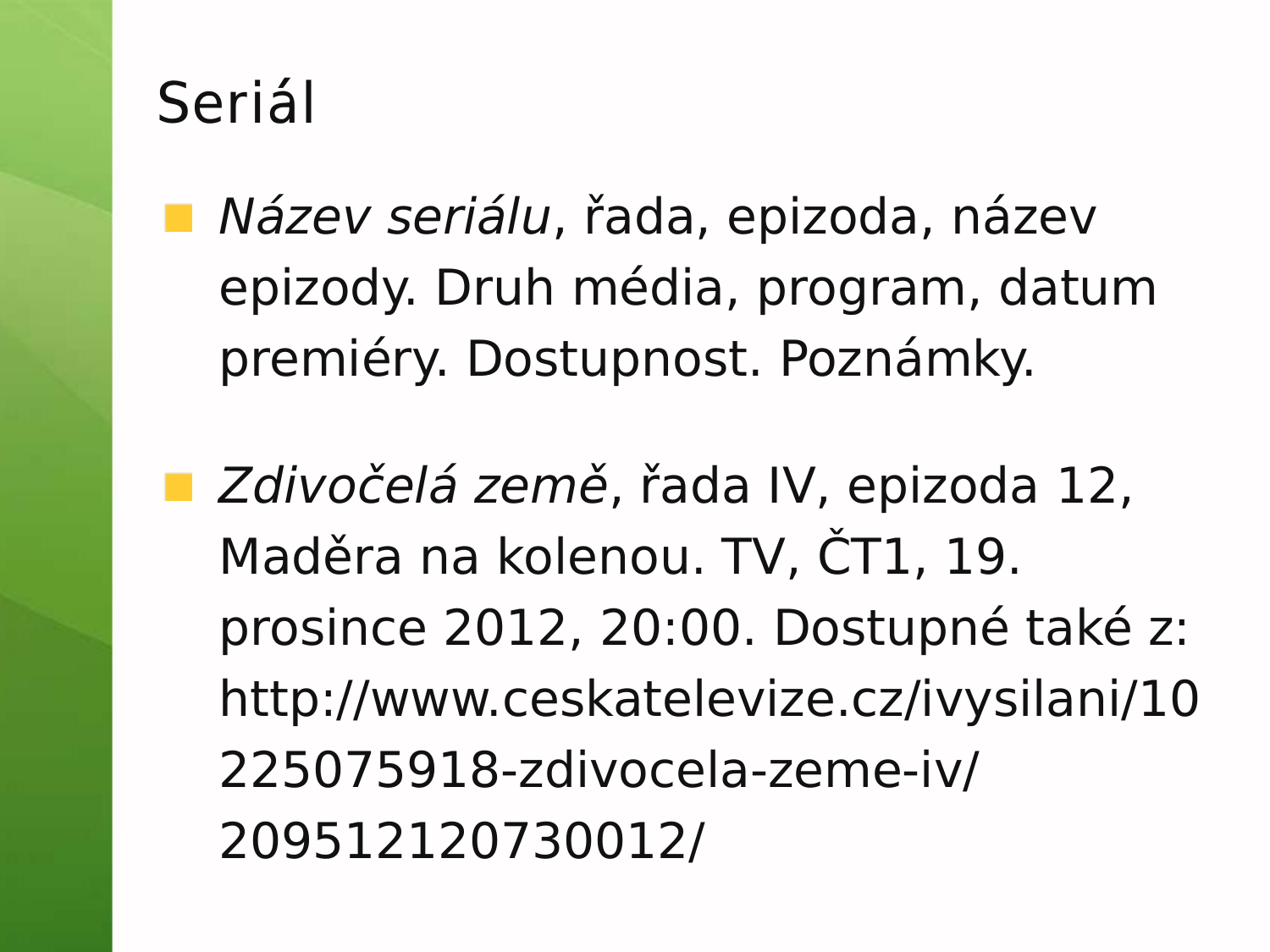

# Seriál
Název seriálu, řada, epizoda, název epizody. Druh média, program, datum premiéry. Dostupnost. Poznámky.

Zdivočelá země, řada IV, epizoda 12, Maděra na kolenou. TV, ČT1, 19. prosince 2012, 20:00. Dostupné také z: http://www.ceskatelevize.cz/ivysilani/10225075918-zdivocela-zeme-iv/209512120730012/